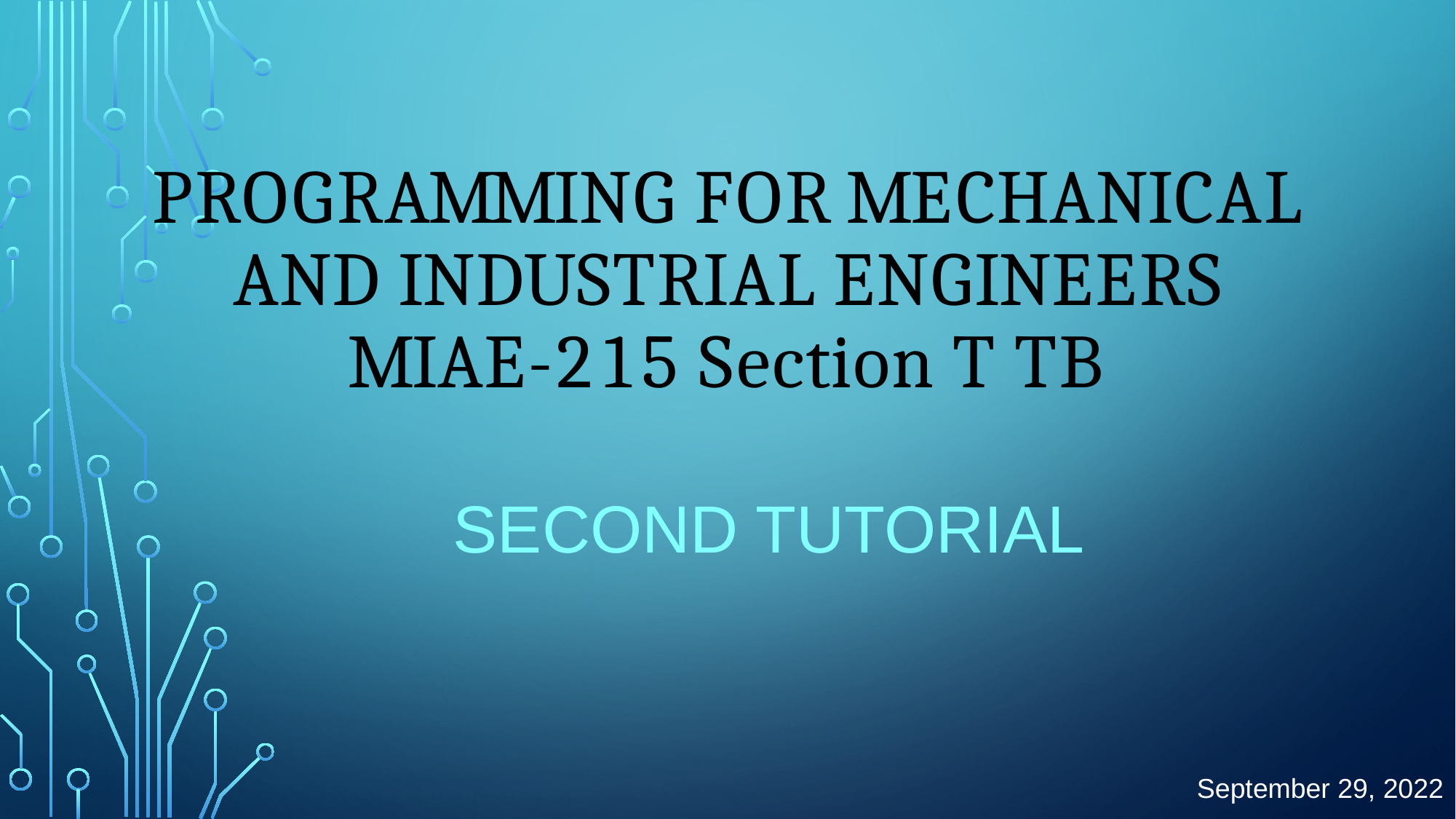

# PROGRAMMING FOR MECHANICAL AND INDUSTRIAL ENGINEERS MIAE-215 Section T TB
SECOND TutoriaL
September 29, 2022